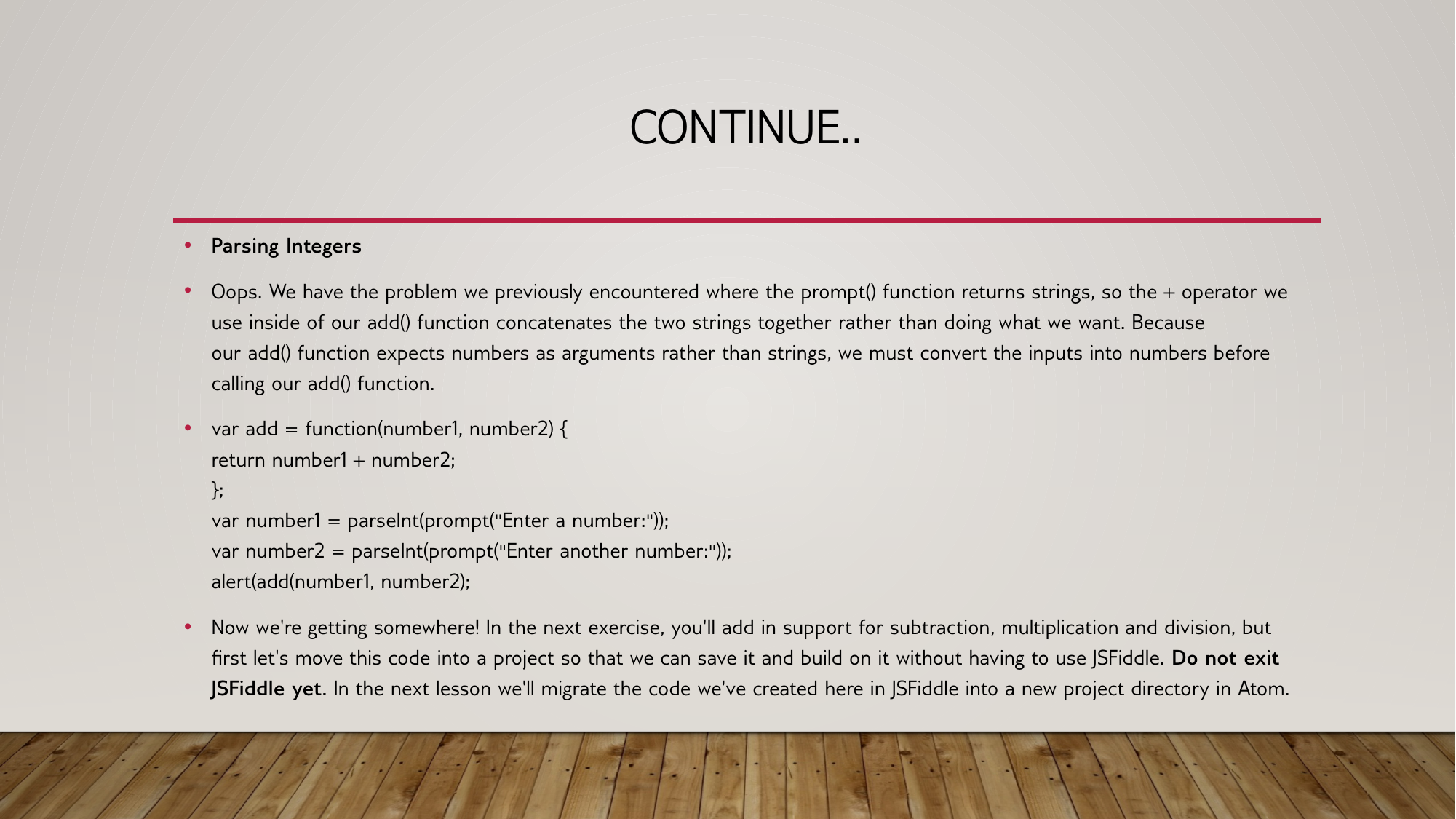

# Continue..
Parsing Integers
Oops. We have the problem we previously encountered where the prompt() function returns strings, so the + operator we use inside of our add() function concatenates the two strings together rather than doing what we want. Because our add() function expects numbers as arguments rather than strings, we must convert the inputs into numbers before calling our add() function.
var add = function(number1, number2) {
return number1 + number2;
};
var number1 = parseInt(prompt("Enter a number:"));
var number2 = parseInt(prompt("Enter another number:"));
alert(add(number1, number2);
Now we're getting somewhere! In the next exercise, you'll add in support for subtraction, multiplication and division, but first let's move this code into a project so that we can save it and build on it without having to use JSFiddle. Do not exit JSFiddle yet. In the next lesson we'll migrate the code we've created here in JSFiddle into a new project directory in Atom.